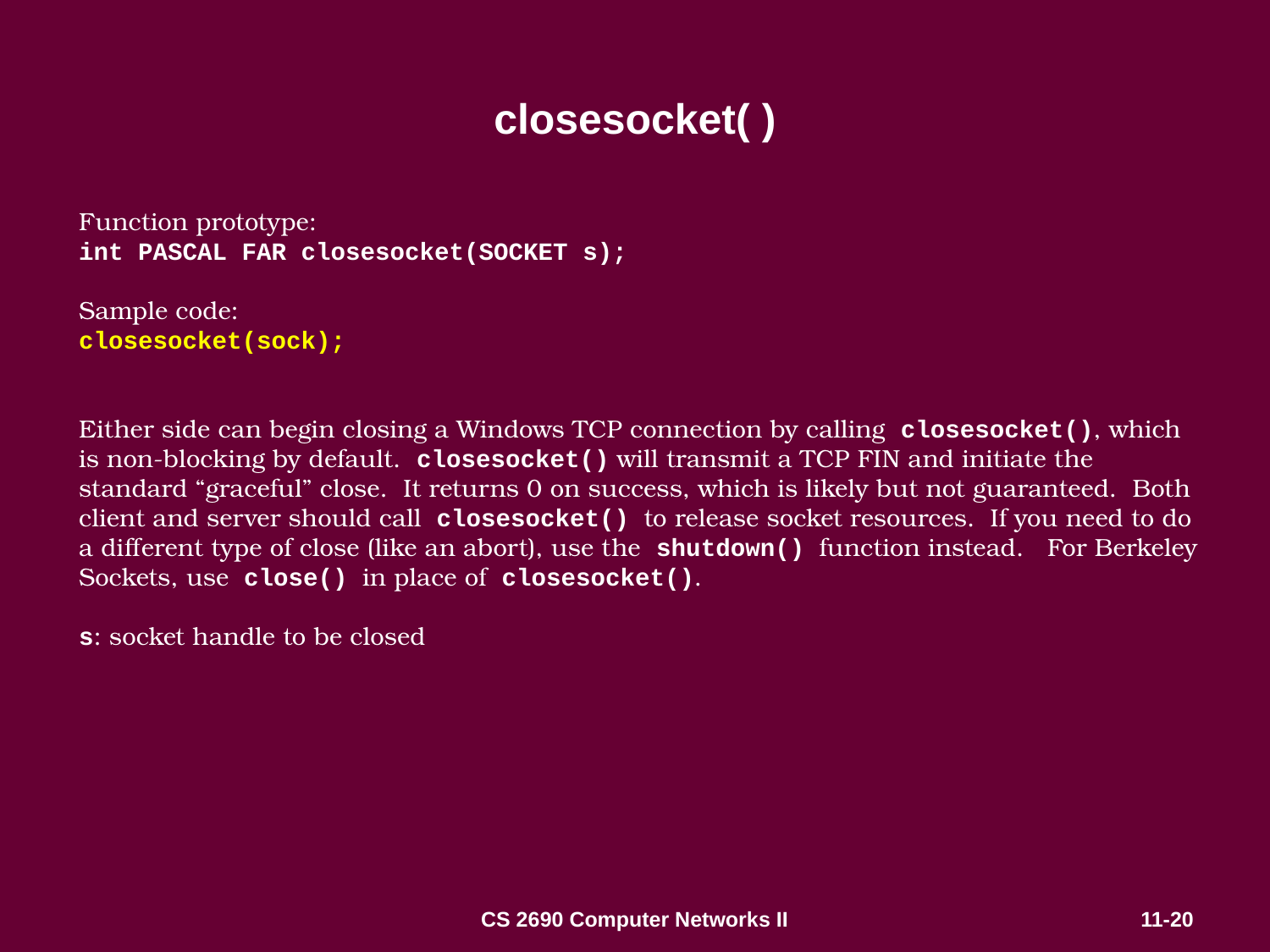

# closesocket( )
Function prototype:
int PASCAL FAR closesocket(SOCKET s);

Sample code:
closesocket(sock);

Either side can begin closing a Windows TCP connection by calling closesocket(), which is non-blocking by default.  closesocket() will transmit a TCP FIN and initiate the standard “graceful” close.  It returns 0 on success, which is likely but not guaranteed.  Both client and server should call closesocket() to release socket resources.  If you need to do a different type of close (like an abort), use the shutdown() function instead.   For Berkeley Sockets, use close() in place of closesocket().

s: socket handle to be closed

CS 2690 Computer Networks II
11-20